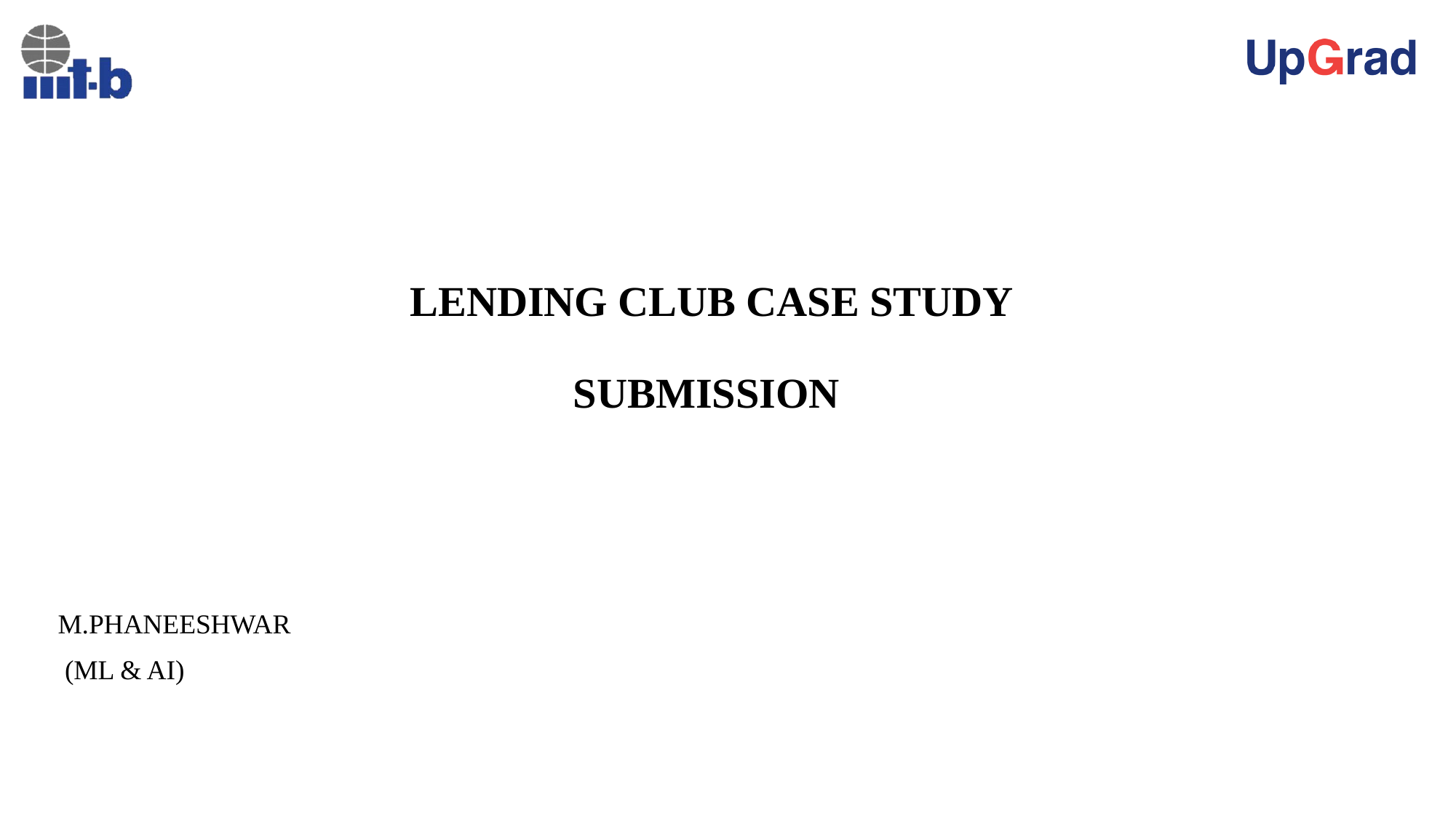

# LENDING CLUB CASE STUDY SUBMISSION
M.PHANEESHWAR
 (ML & AI)